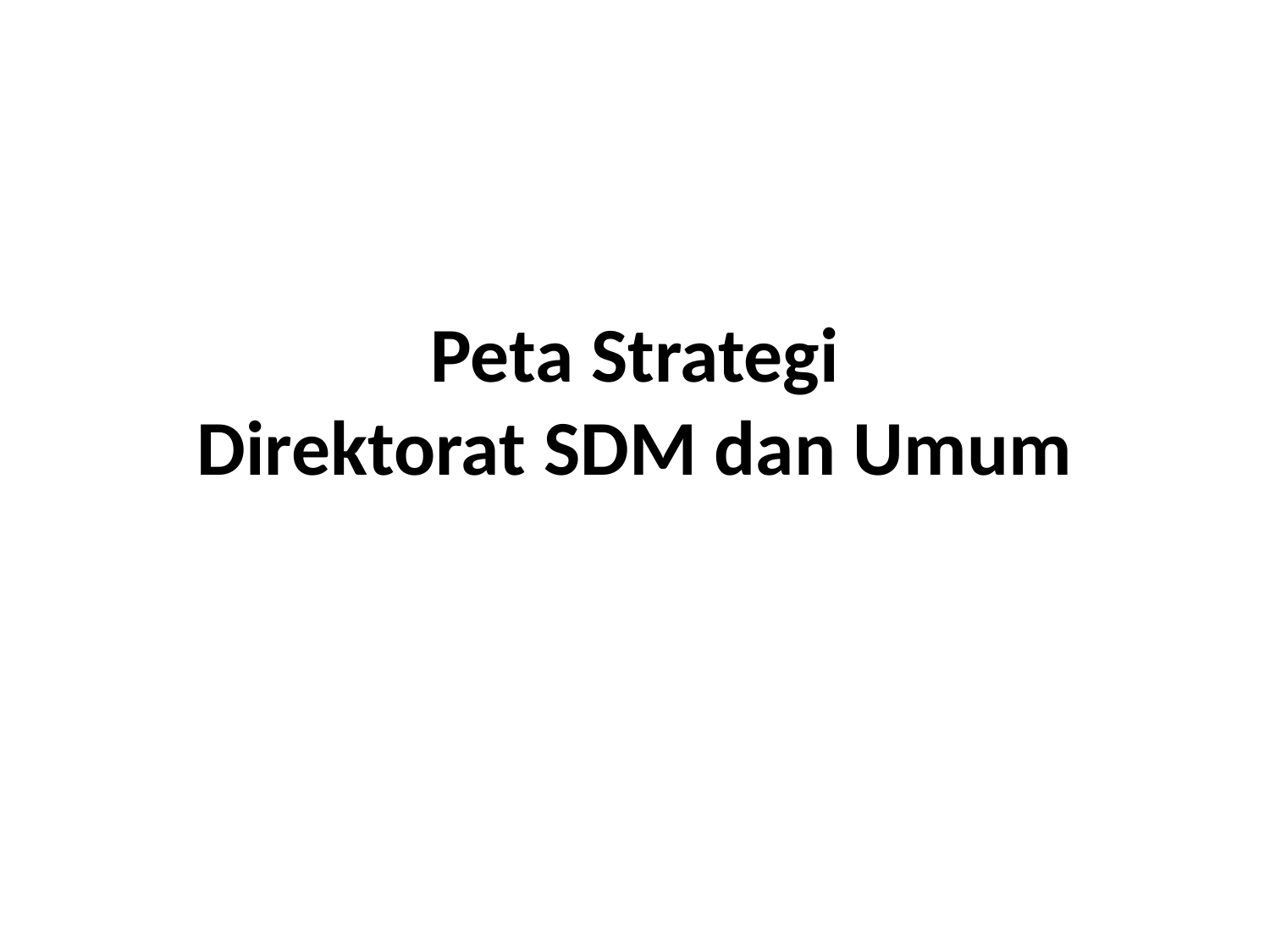

# Peta Strategi Direktorat SDM dan Umum